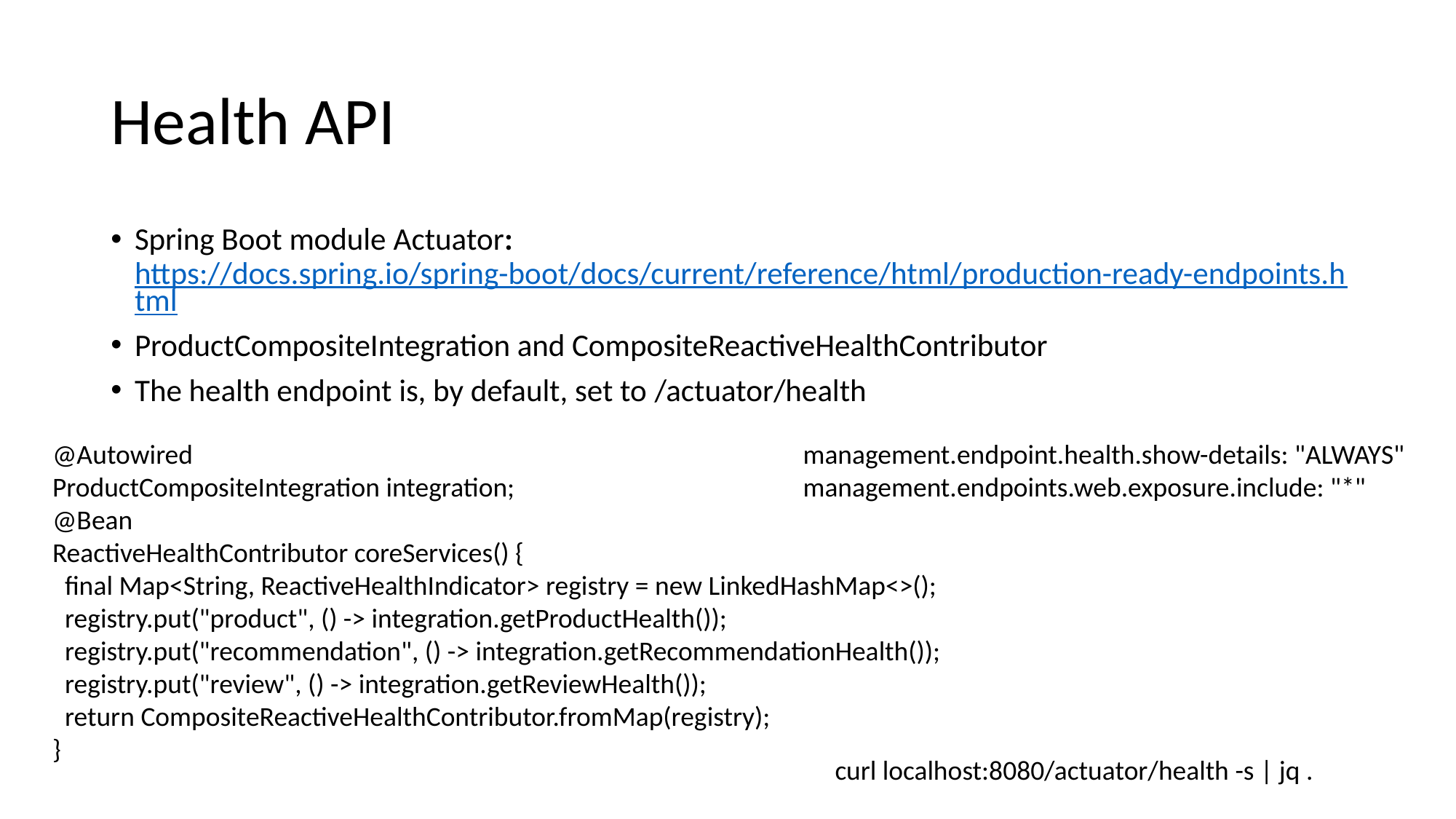

# Health API
Spring Boot module Actuator: https://docs.spring.io/spring-boot/docs/current/reference/html/production-ready-endpoints.html
ProductCompositeIntegration and CompositeReactiveHealthContributor
The health endpoint is, by default, set to /actuator/health
@Autowired
ProductCompositeIntegration integration;
@Bean
ReactiveHealthContributor coreServices() {
  final Map<String, ReactiveHealthIndicator> registry = new LinkedHashMap<>();
  registry.put("product", () -> integration.getProductHealth());
  registry.put("recommendation", () -> integration.getRecommendationHealth());
  registry.put("review", () -> integration.getReviewHealth());
  return CompositeReactiveHealthContributor.fromMap(registry);
}
management.endpoint.health.show-details: "ALWAYS"
management.endpoints.web.exposure.include: "*"

curl localhost:8080/actuator/health -s | jq .